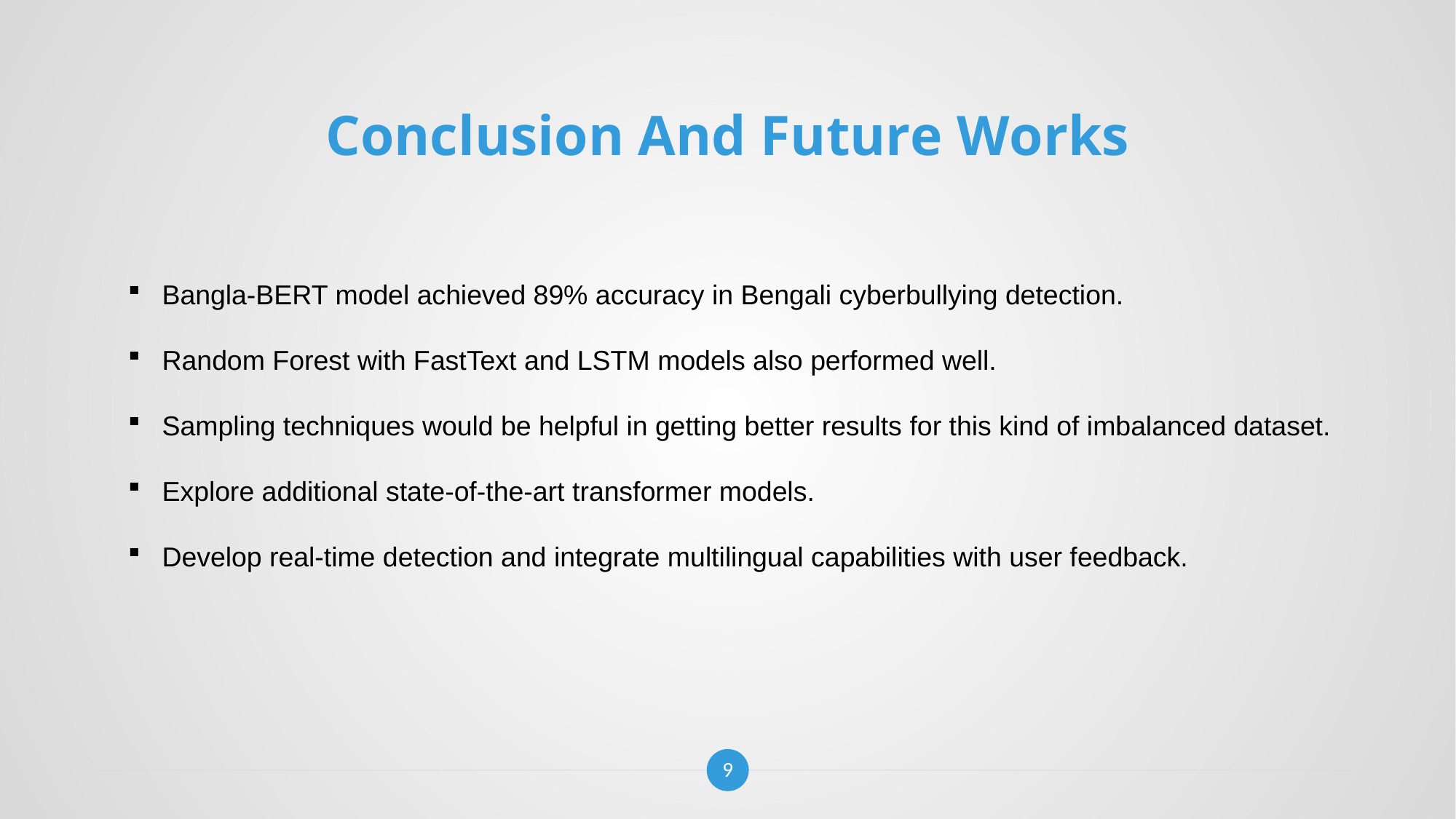

Conclusion And Future Works
Bangla-BERT model achieved 89% accuracy in Bengali cyberbullying detection.

Random Forest with FastText and LSTM models also performed well.

Sampling techniques would be helpful in getting better results for this kind of imbalanced dataset.

Explore additional state-of-the-art transformer models.

Develop real-time detection and integrate multilingual capabilities with user feedback.
9